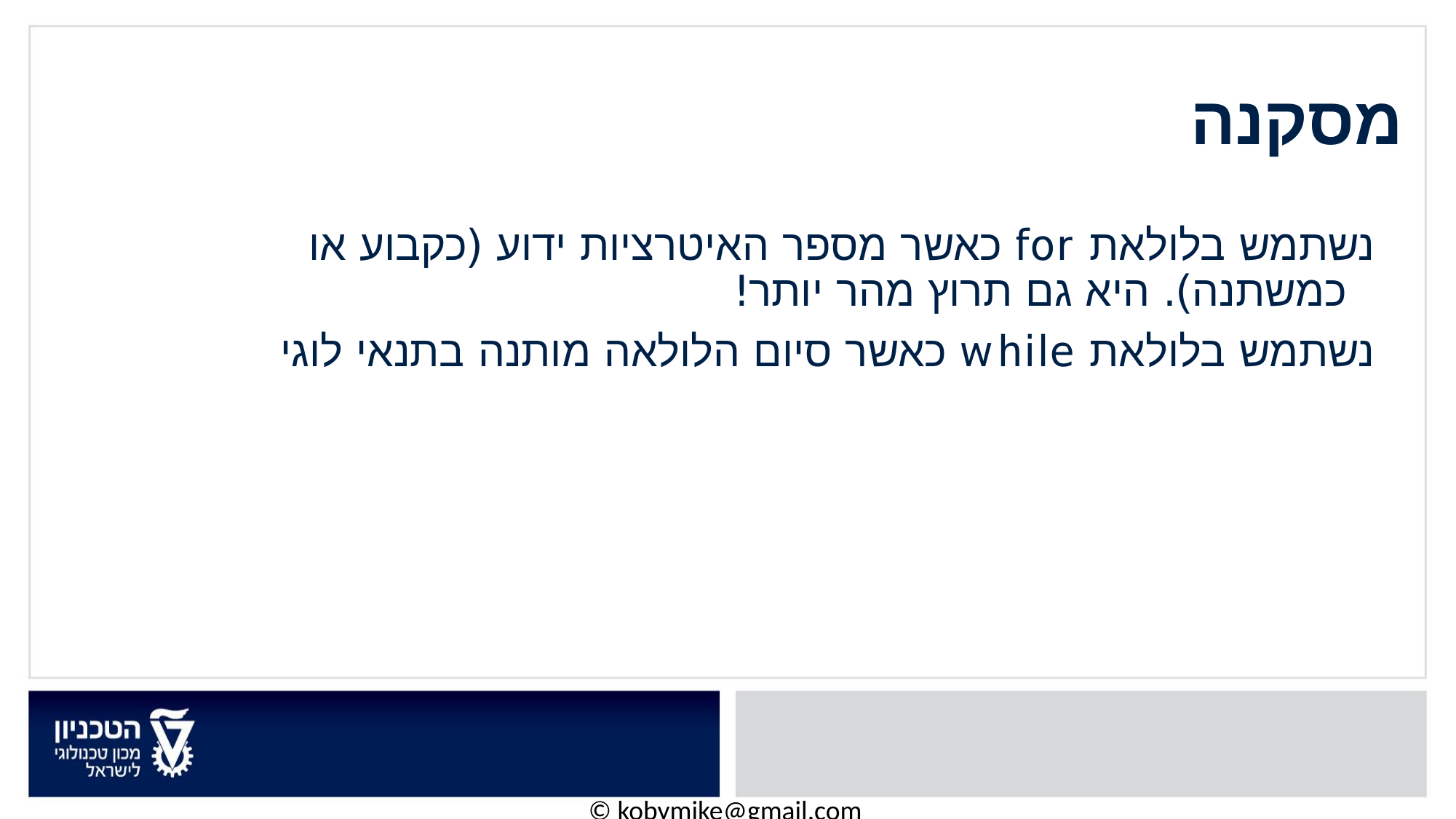

# מסקנה
נשתמש בלולאת for כאשר מספר האיטרציות ידוע (כקבוע או כמשתנה). היא גם תרוץ מהר יותר!
נשתמש בלולאת while כאשר סיום הלולאה מותנה בתנאי לוגי